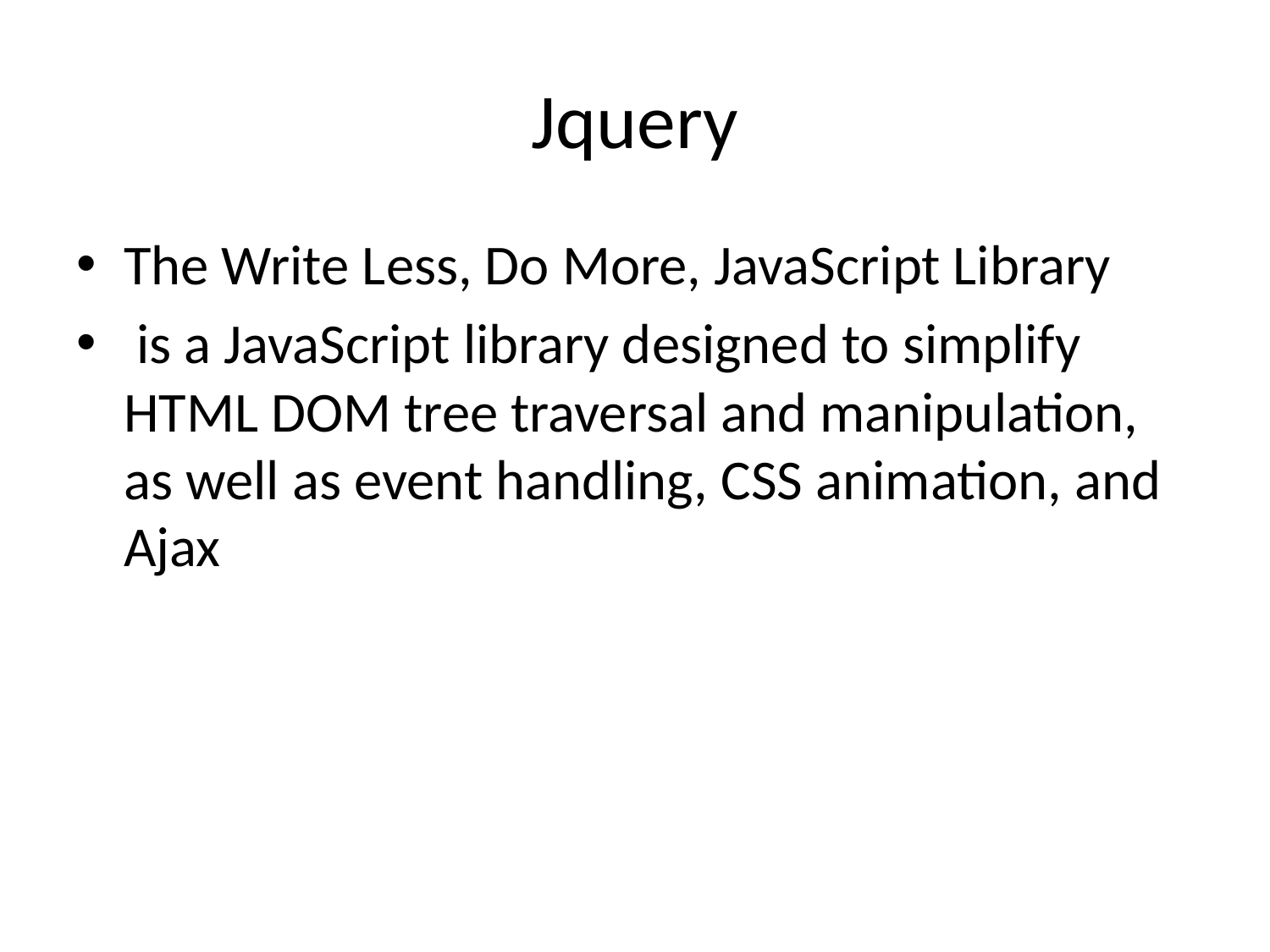

# Jquery
The Write Less, Do More, JavaScript Library
 is a JavaScript library designed to simplify HTML DOM tree traversal and manipulation, as well as event handling, CSS animation, and Ajax